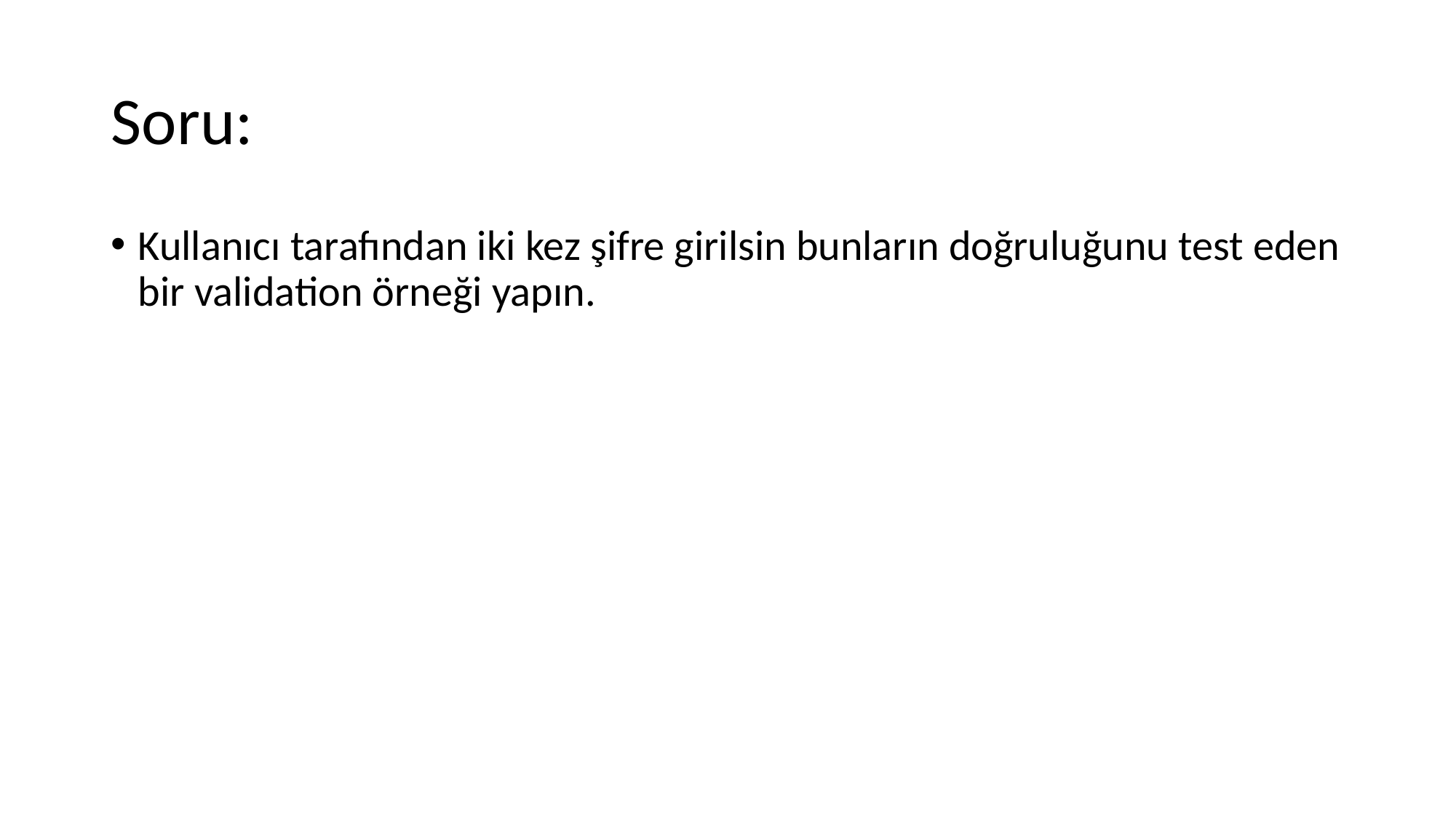

# Soru:
Kullanıcı tarafından iki kez şifre girilsin bunların doğruluğunu test eden bir validation örneği yapın.